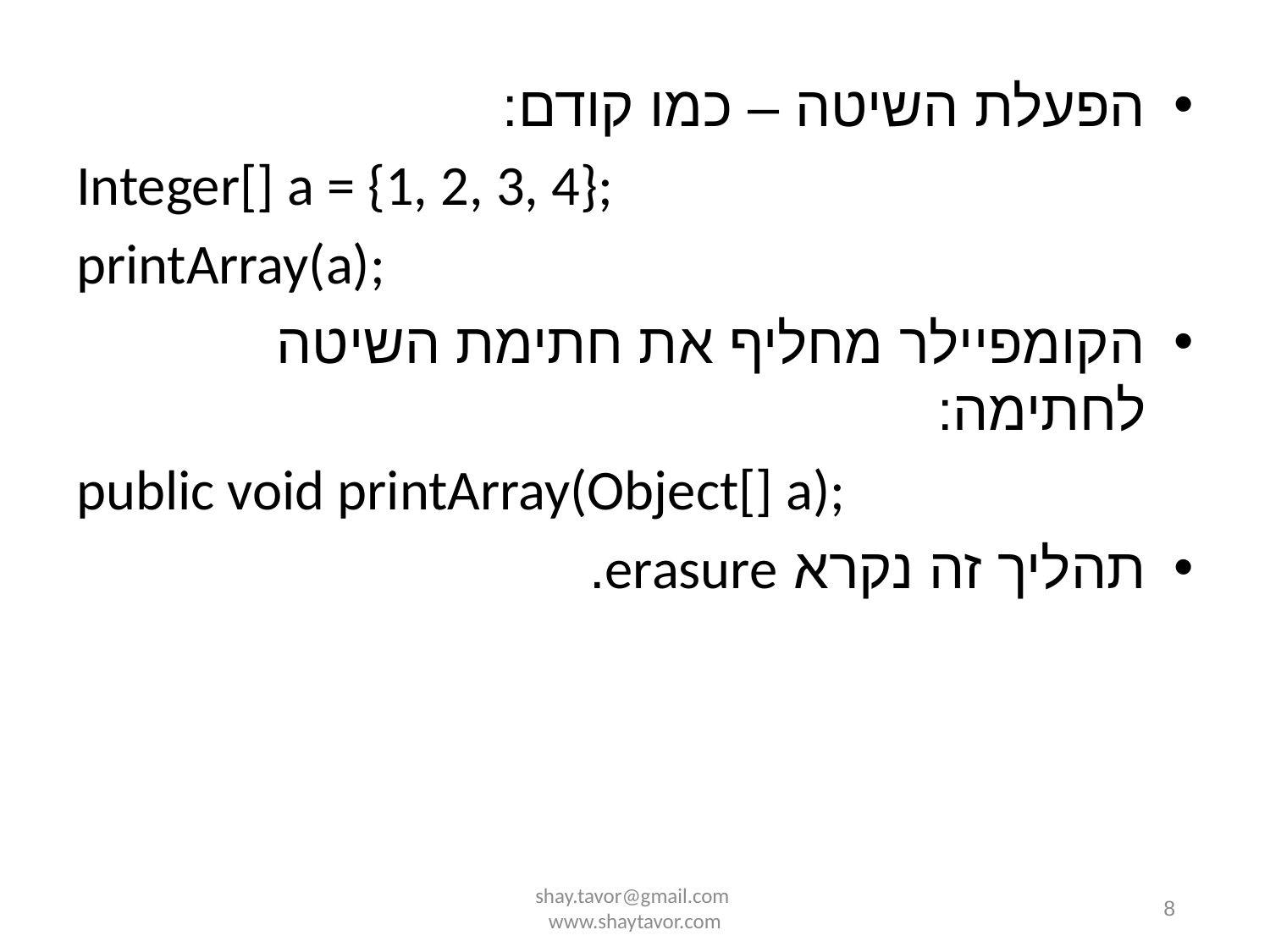

הפעלת השיטה – כמו קודם:
Integer[] a = {1, 2, 3, 4};
printArray(a);
הקומפיילר מחליף את חתימת השיטה לחתימה:
public void printArray(Object[] a);
תהליך זה נקרא erasure.
shay.tavor@gmail.com  www.shaytavor.com
8